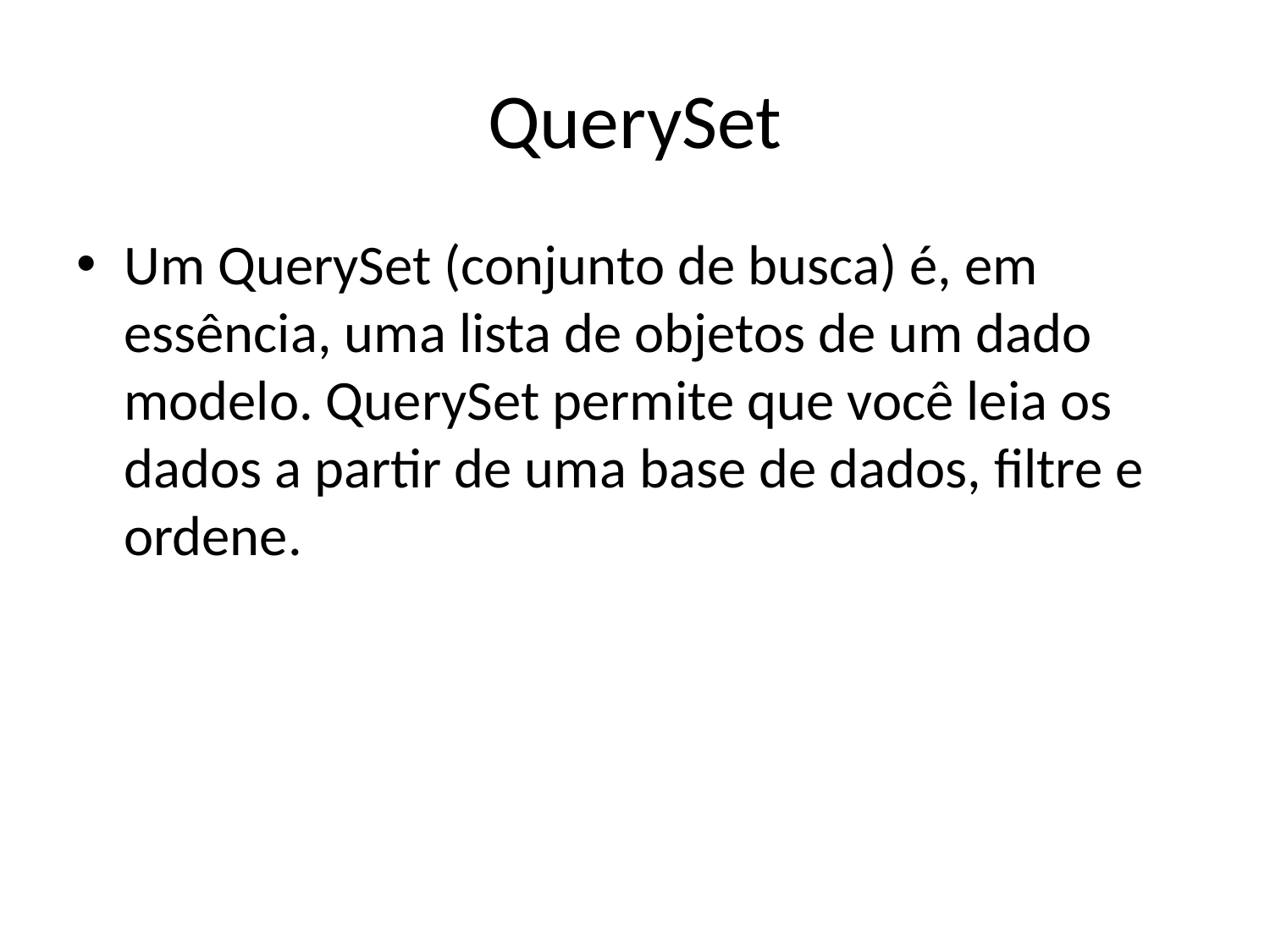

# QuerySet
Um QuerySet (conjunto de busca) é, em essência, uma lista de objetos de um dado modelo. QuerySet permite que você leia os dados a partir de uma base de dados, filtre e ordene.